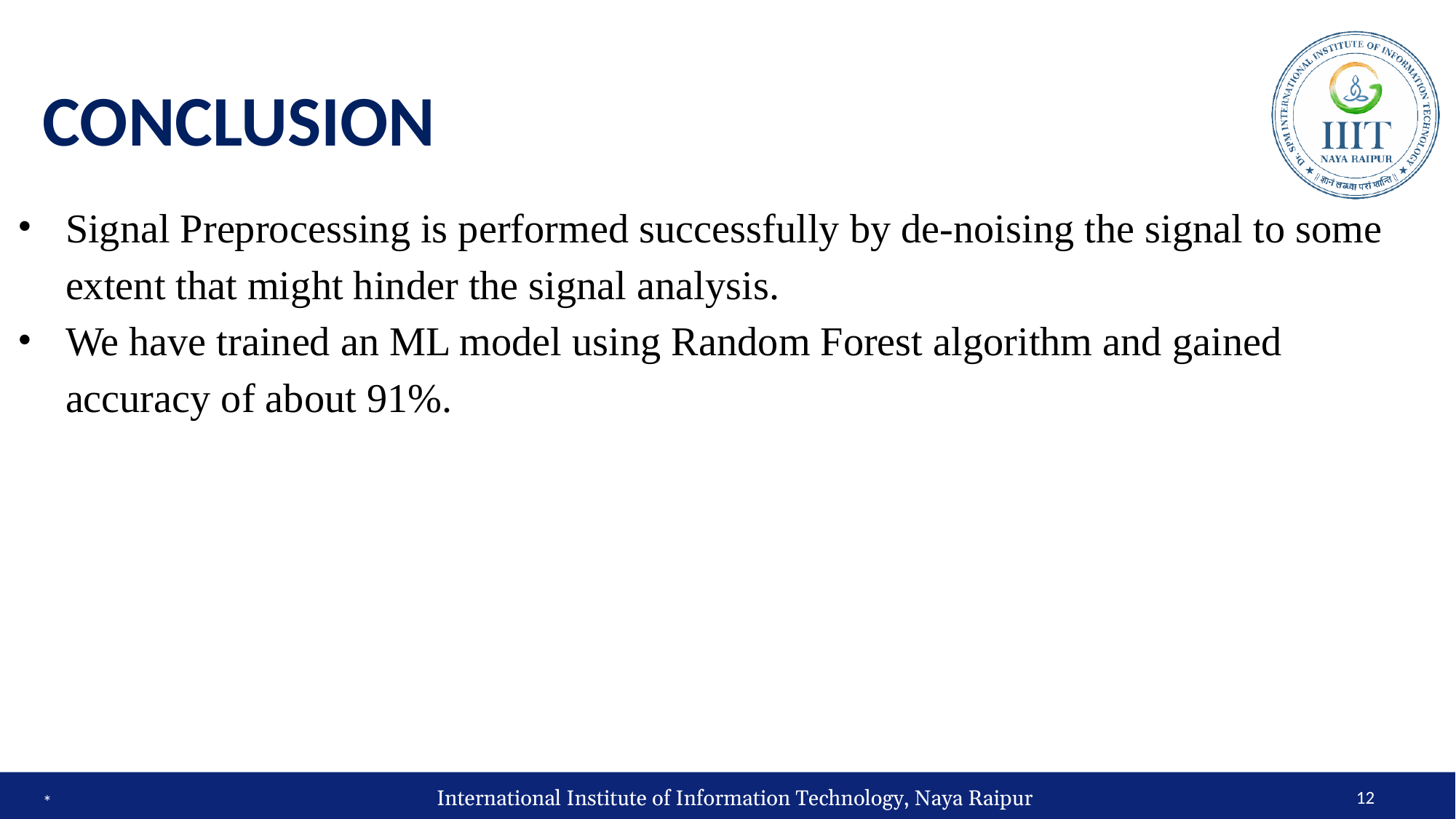

# CONCLUSION
Signal Preprocessing is performed successfully by de-noising the signal to some extent that might hinder the signal analysis.
We have trained an ML model using Random Forest algorithm and gained accuracy of about 91%.

International Institute of Information Technology, Naya Raipur
12
*